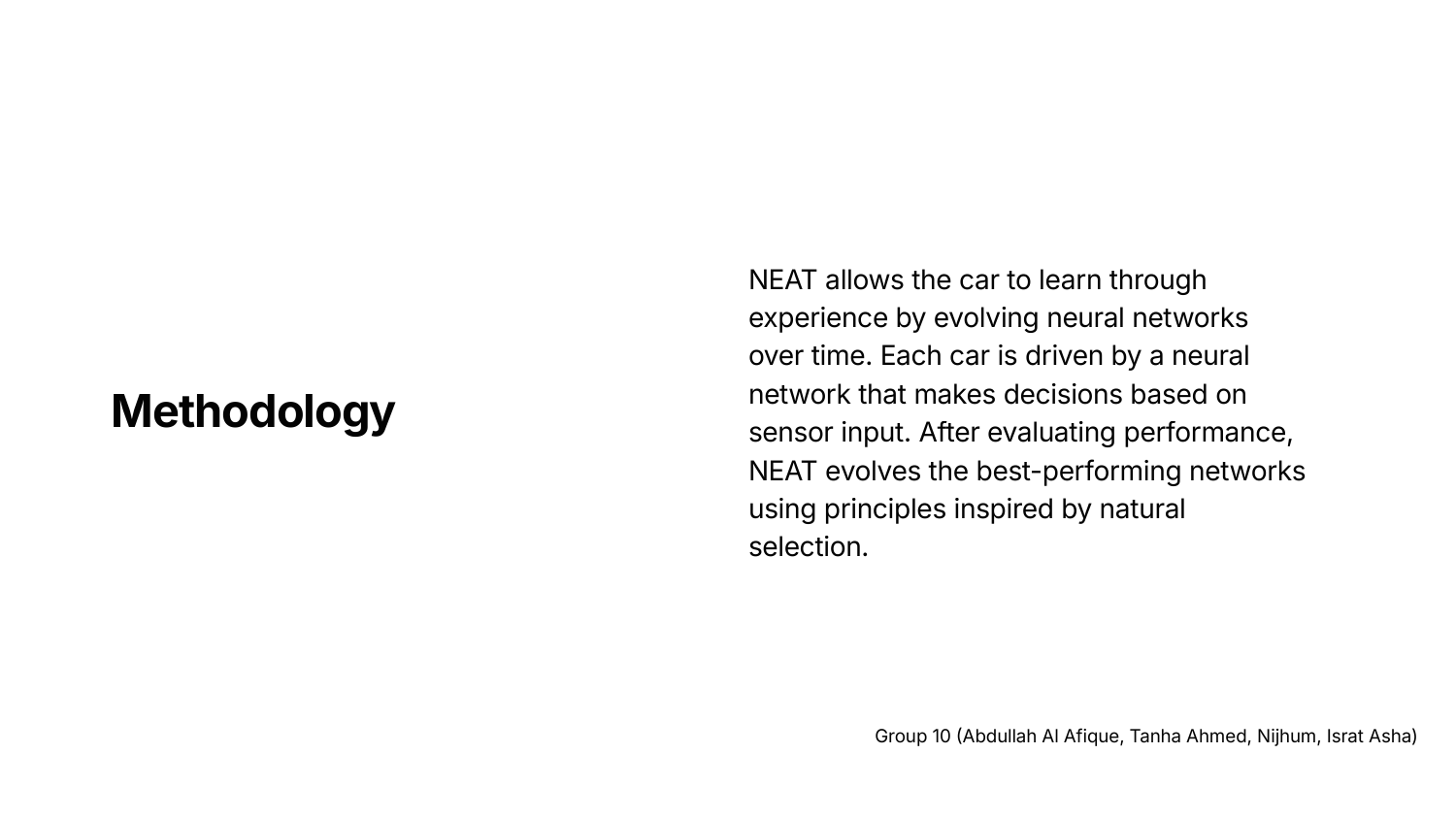

NEAT allows the car to learn through experience by evolving neural networks over time. Each car is driven by a neural network that makes decisions based on sensor input. After evaluating performance, NEAT evolves the best-performing networks using principles inspired by natural selection.
Methodology
Group 10 (Abdullah Al Afique, Tanha Ahmed, Nijhum, Israt Asha)